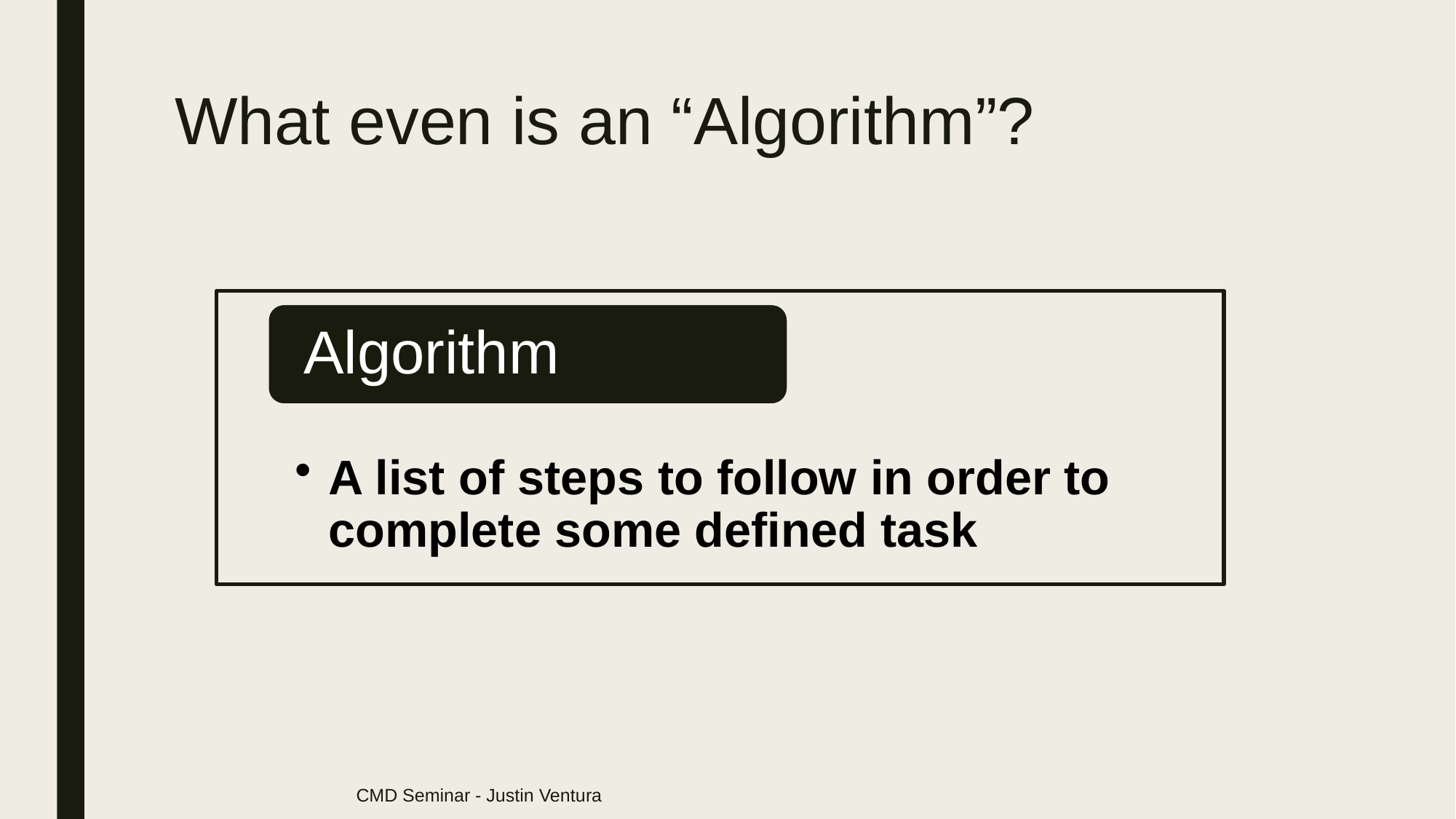

# What even is an “Algorithm”?
A list of steps to follow in order to complete some defined task
Algorithm
CMD Seminar - Justin Ventura